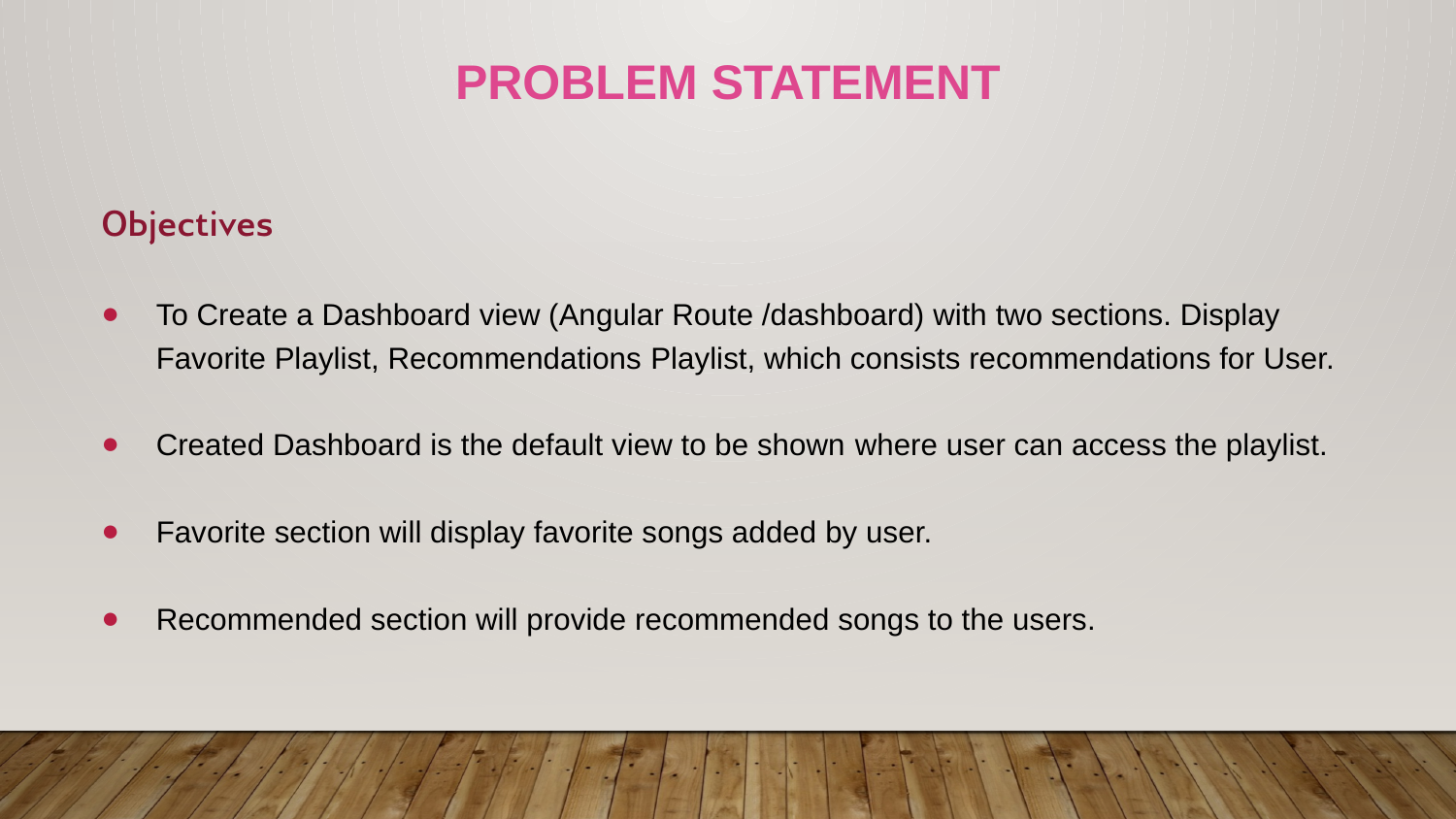

# Problem Statement
Objectives

To Create a Dashboard view (Angular Route /dashboard) with two sections. Display Favorite Playlist, Recommendations Playlist, which consists recommendations for User.

Created Dashboard is the default view to be shown where user can access the playlist.

Favorite section will display favorite songs added by user.

Recommended section will provide recommended songs to the users.